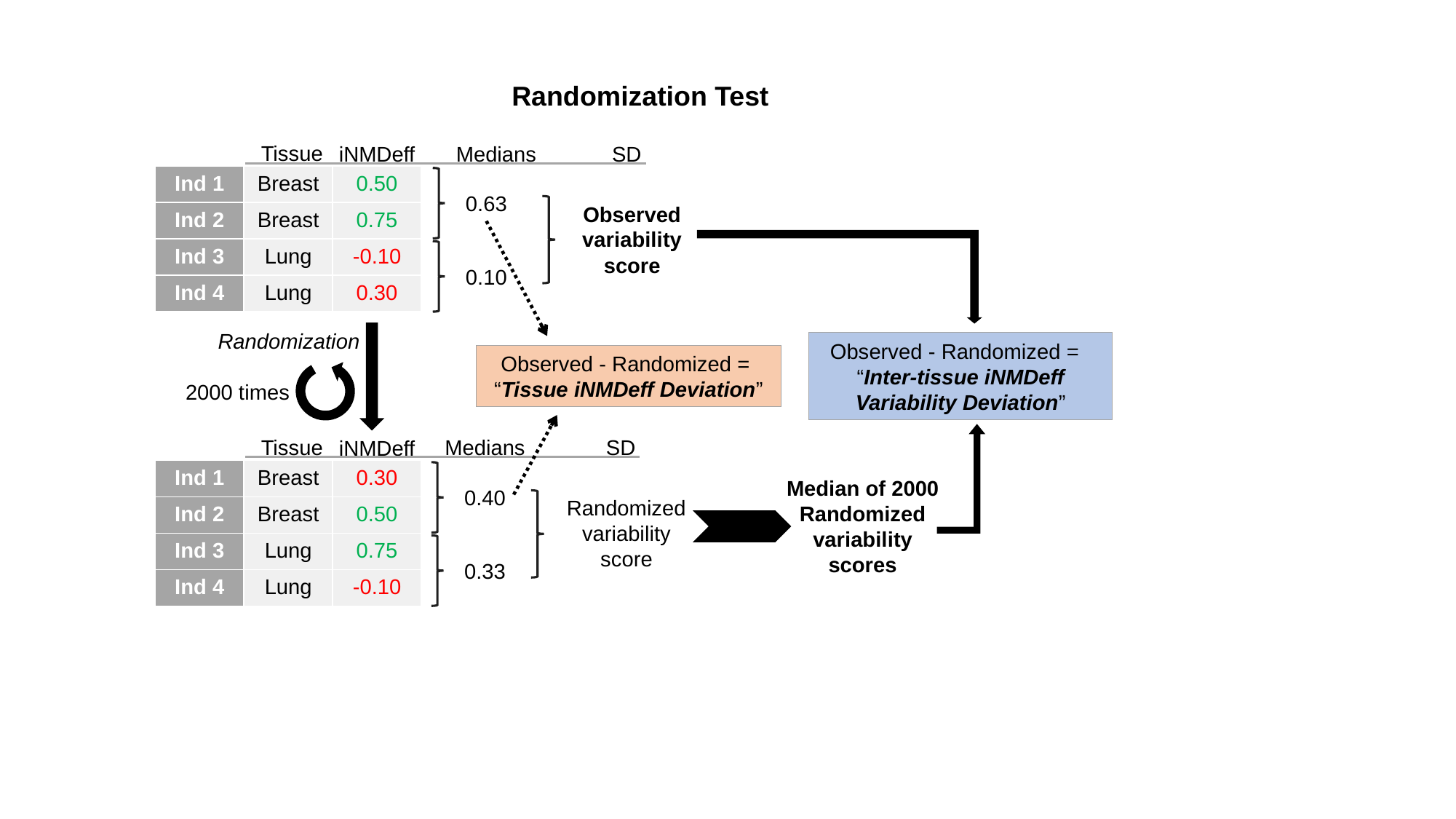

Randomization Test
Tissue
Medians
SD
iNMDeff
| Ind 1 | Breast | 0.50 |
| --- | --- | --- |
| Ind 2 | Breast | 0.75 |
| Ind 3 | Lung | -0.10 |
| Ind 4 | Lung | 0.30 |

0.63
Observed variability score

0.10
Randomization

Observed - Randomized =
“Inter-tissue iNMDeff Variability Deviation”
Observed - Randomized =  “Tissue iNMDeff Deviation”

2000 times

Tissue
Medians
SD
iNMDeff
| Ind 1 | Breast | 0.30 |
| --- | --- | --- |
| Ind 2 | Breast | 0.50 |
| Ind 3 | Lung | 0.75 |
| Ind 4 | Lung | -0.10 |

Median of 2000
Randomized variability scores
0.40
Randomized variability score

0.33